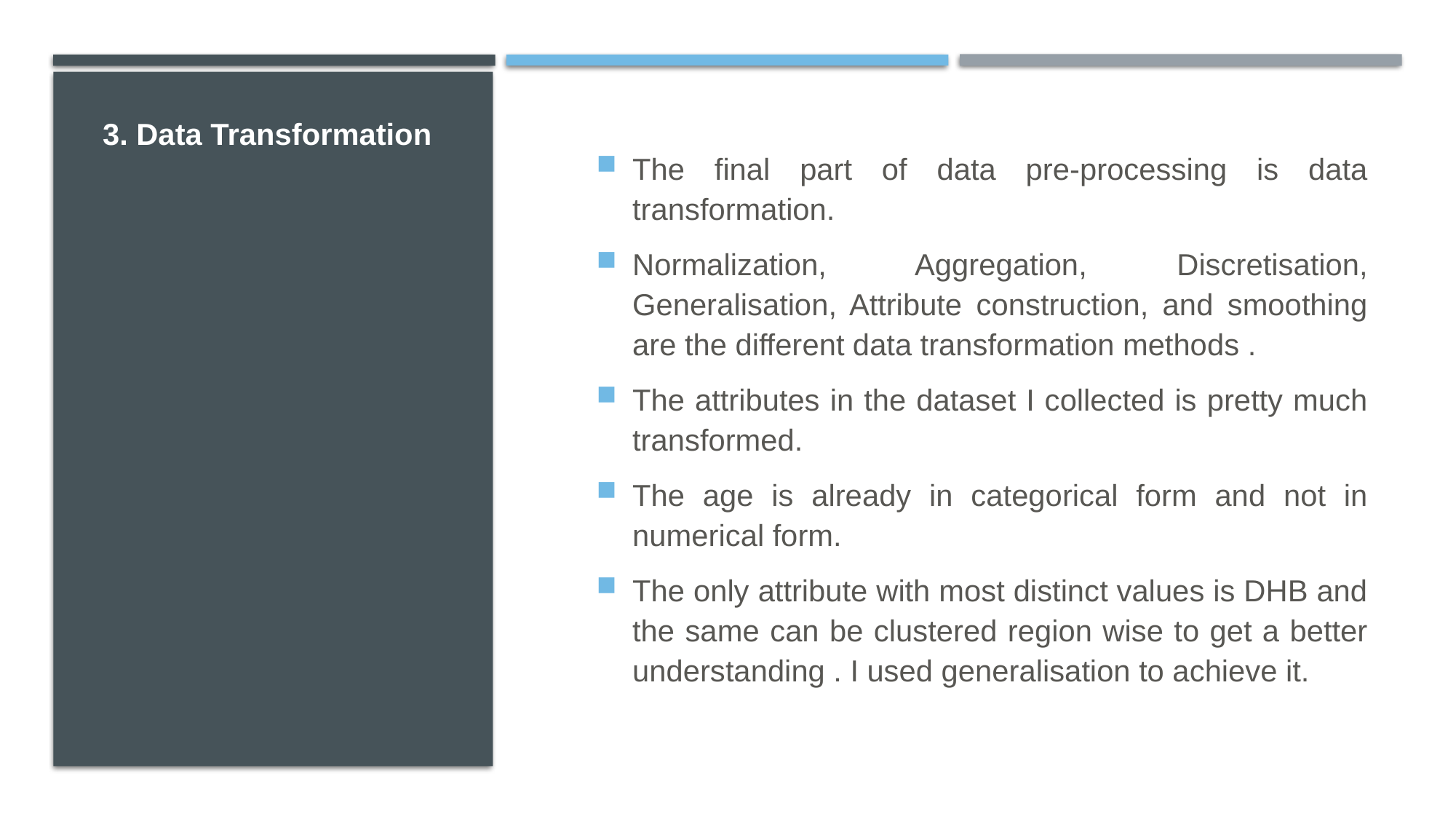

3. Data Transformation
The final part of data pre-processing is data transformation.
Normalization, Aggregation, Discretisation, Generalisation, Attribute construction, and smoothing are the different data transformation methods .
The attributes in the dataset I collected is pretty much transformed.
The age is already in categorical form and not in numerical form.
The only attribute with most distinct values is DHB and the same can be clustered region wise to get a better understanding . I used generalisation to achieve it.